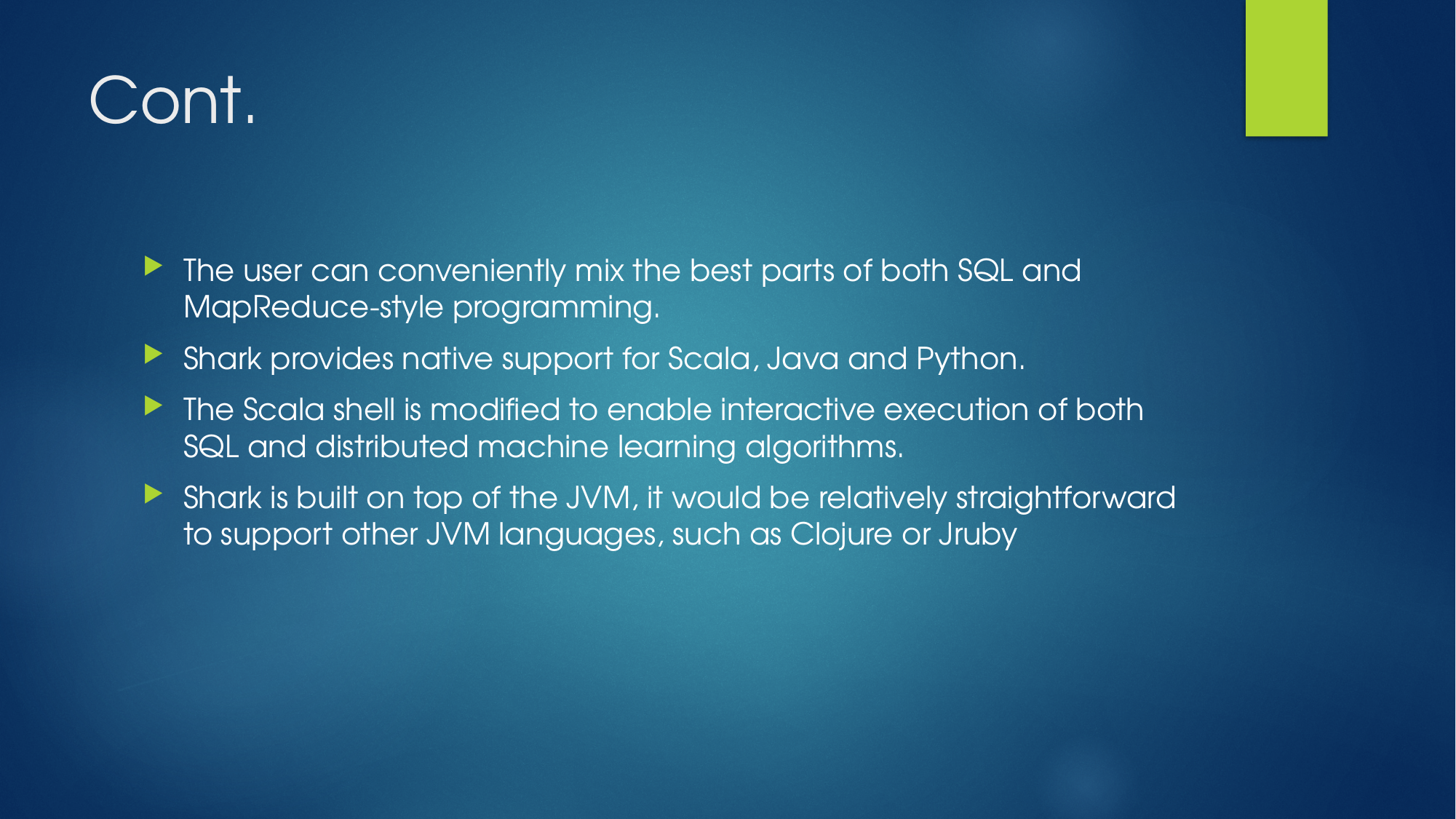

# Cont.
The user can conveniently mix the best parts of both SQL and MapReduce-style programming.
Shark provides native support for Scala, Java and Python.
The Scala shell is modified to enable interactive execution of both SQL and distributed machine learning algorithms.
Shark is built on top of the JVM, it would be relatively straightforward to support other JVM languages, such as Clojure or Jruby